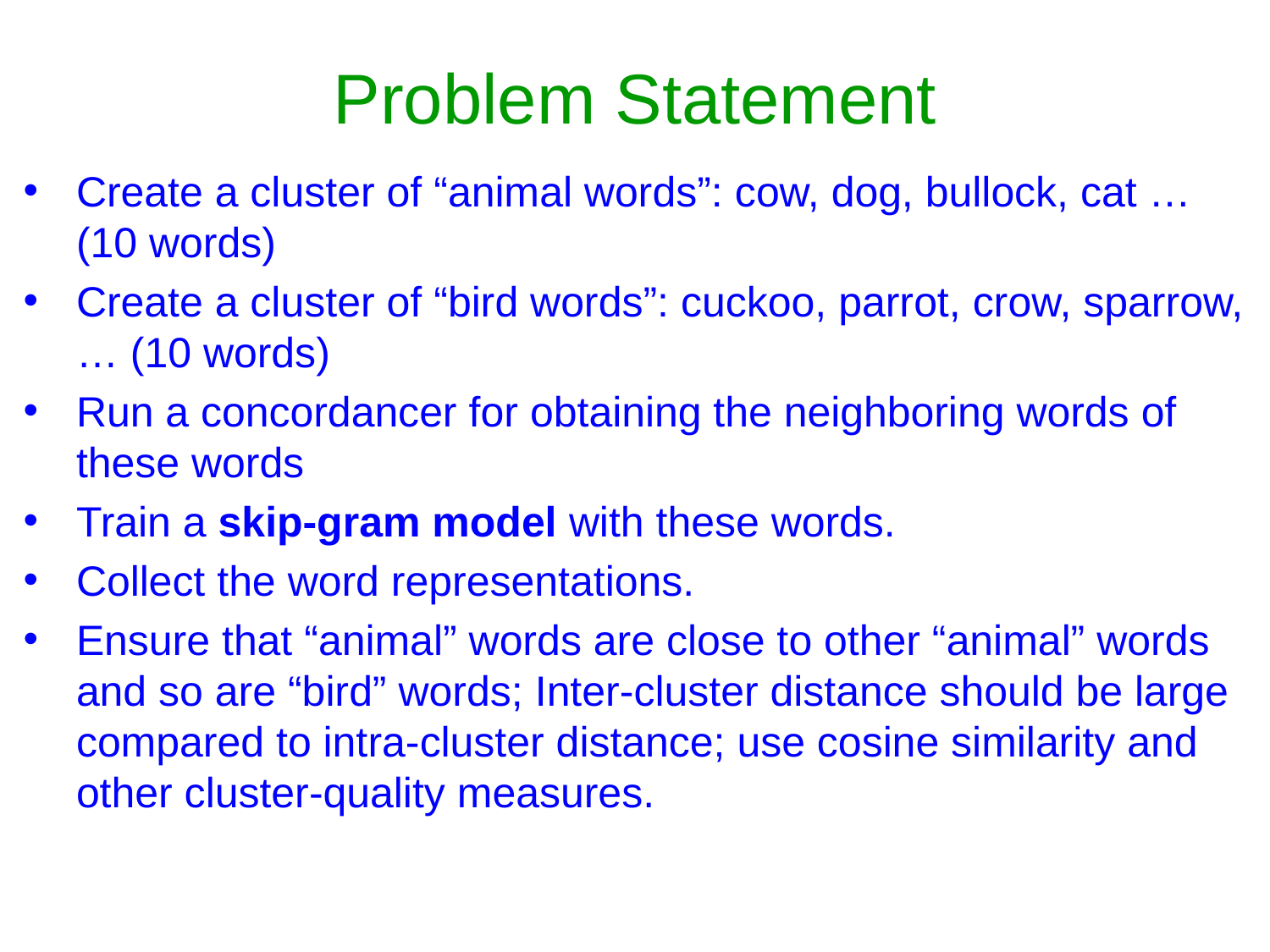

# Problem Statement
Create a cluster of “animal words”: cow, dog, bullock, cat … (10 words)
Create a cluster of “bird words”: cuckoo, parrot, crow, sparrow,… (10 words)
Run a concordancer for obtaining the neighboring words of these words
Train a skip-gram model with these words.
Collect the word representations.
Ensure that “animal” words are close to other “animal” words and so are “bird” words; Inter-cluster distance should be large compared to intra-cluster distance; use cosine similarity and other cluster-quality measures.